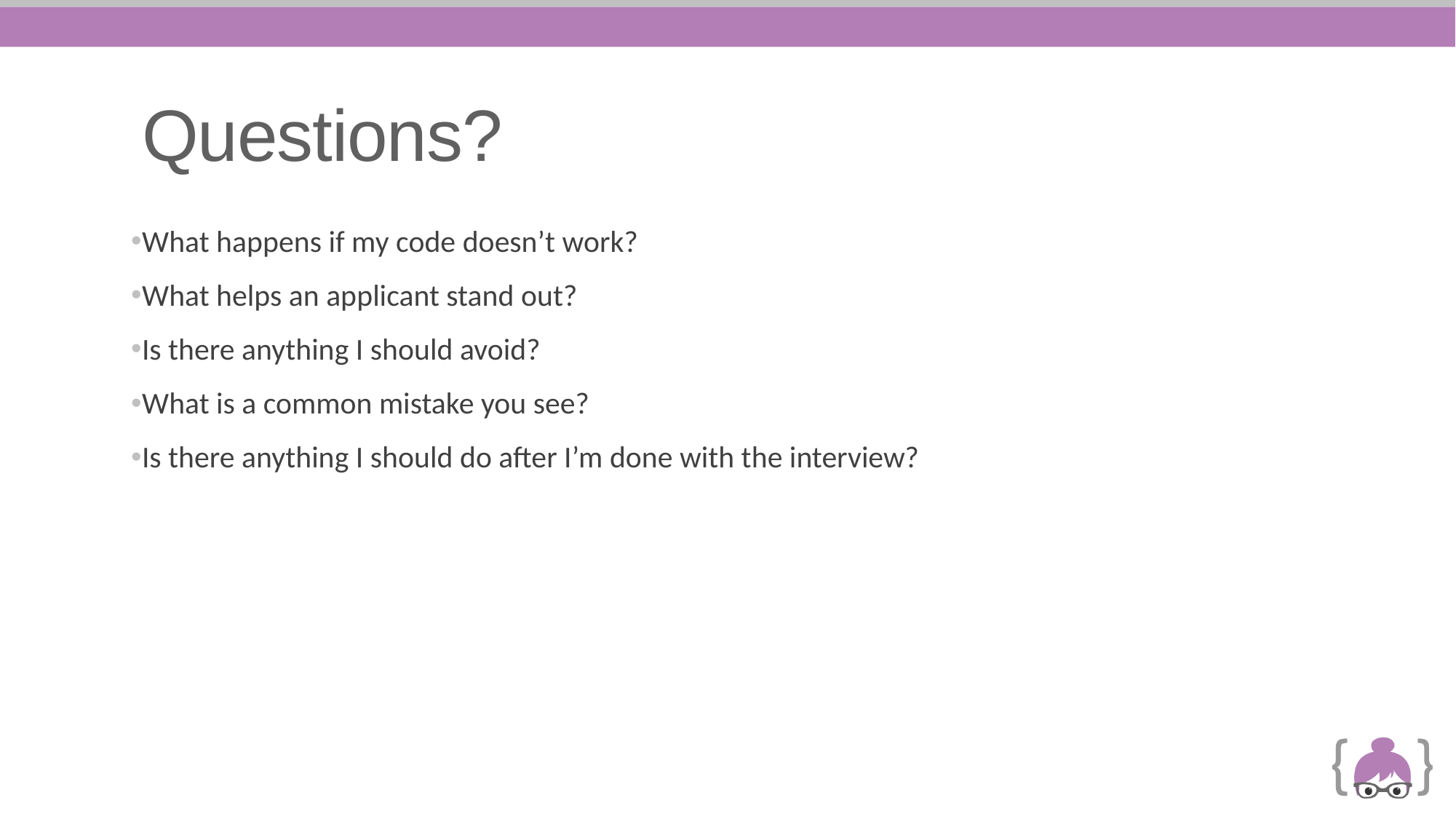

# Questions?
What happens if my code doesn’t work?
What helps an applicant stand out?
Is there anything I should avoid?
What is a common mistake you see?
Is there anything I should do after I’m done with the interview?